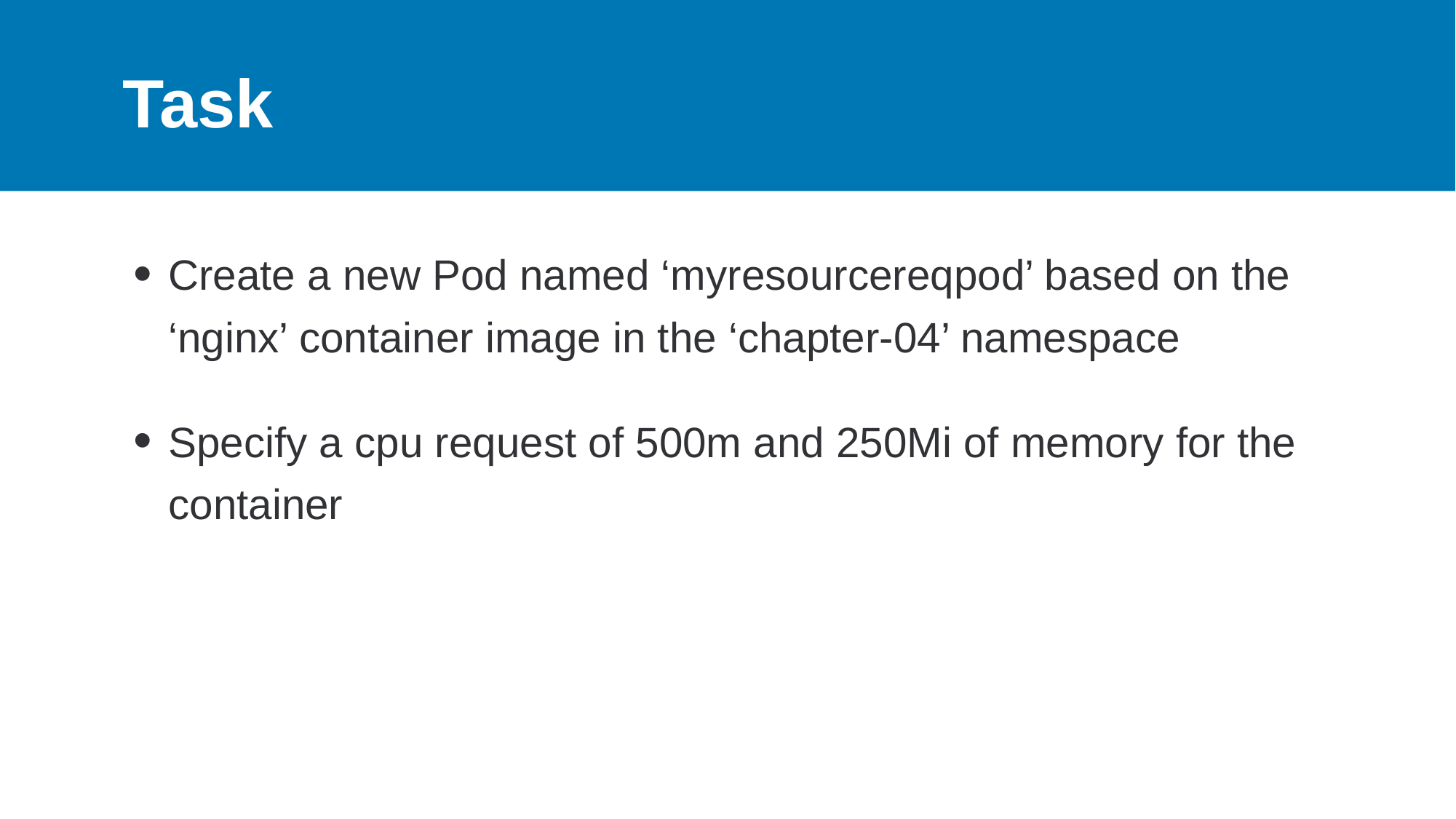

# Task
Create a new Pod named ‘myresourcereqpod’ based on the ‘nginx’ container image in the ‘chapter-04’ namespace
Specify a cpu request of 500m and 250Mi of memory for the container